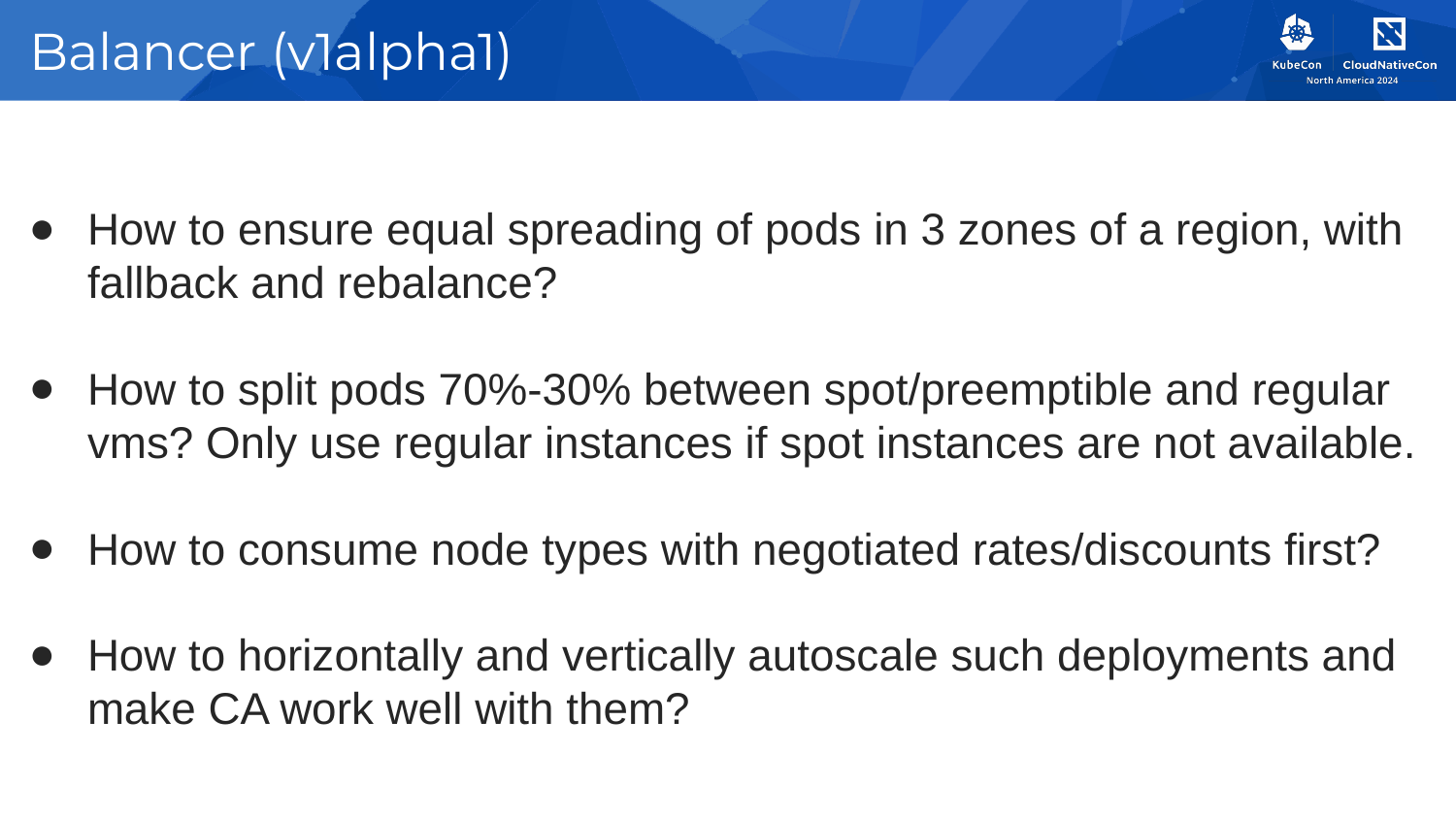

# Balancer (v1alpha1)
How to ensure equal spreading of pods in 3 zones of a region, with fallback and rebalance?
How to split pods 70%-30% between spot/preemptible and regular vms? Only use regular instances if spot instances are not available.

How to consume node types with negotiated rates/discounts first?
How to horizontally and vertically autoscale such deployments and make CA work well with them?